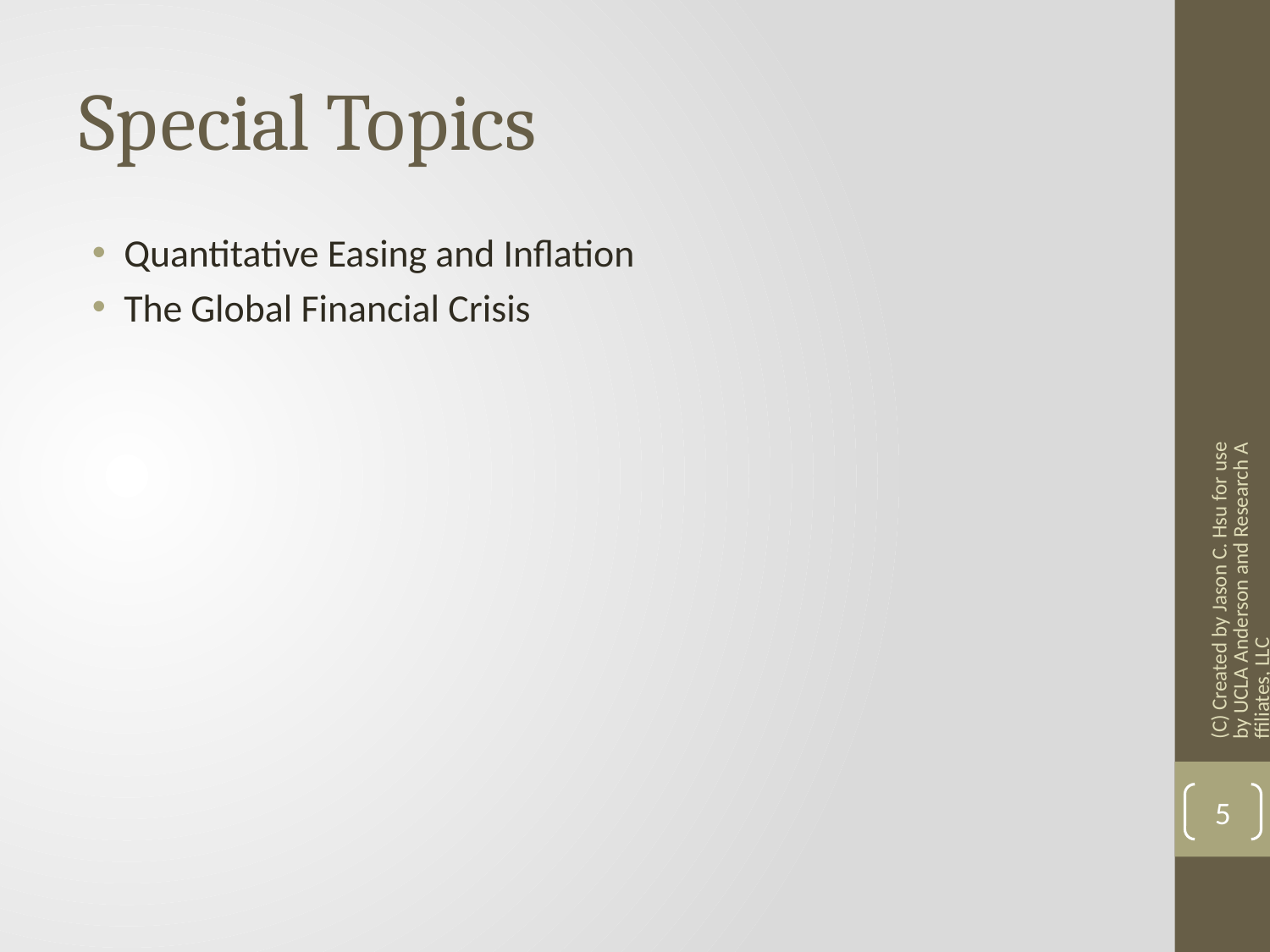

# Special Topics
Quantitative Easing and Inflation
The Global Financial Crisis
(C) Created by Jason C. Hsu for use by UCLA Anderson and Research Affiliates, LLC
5